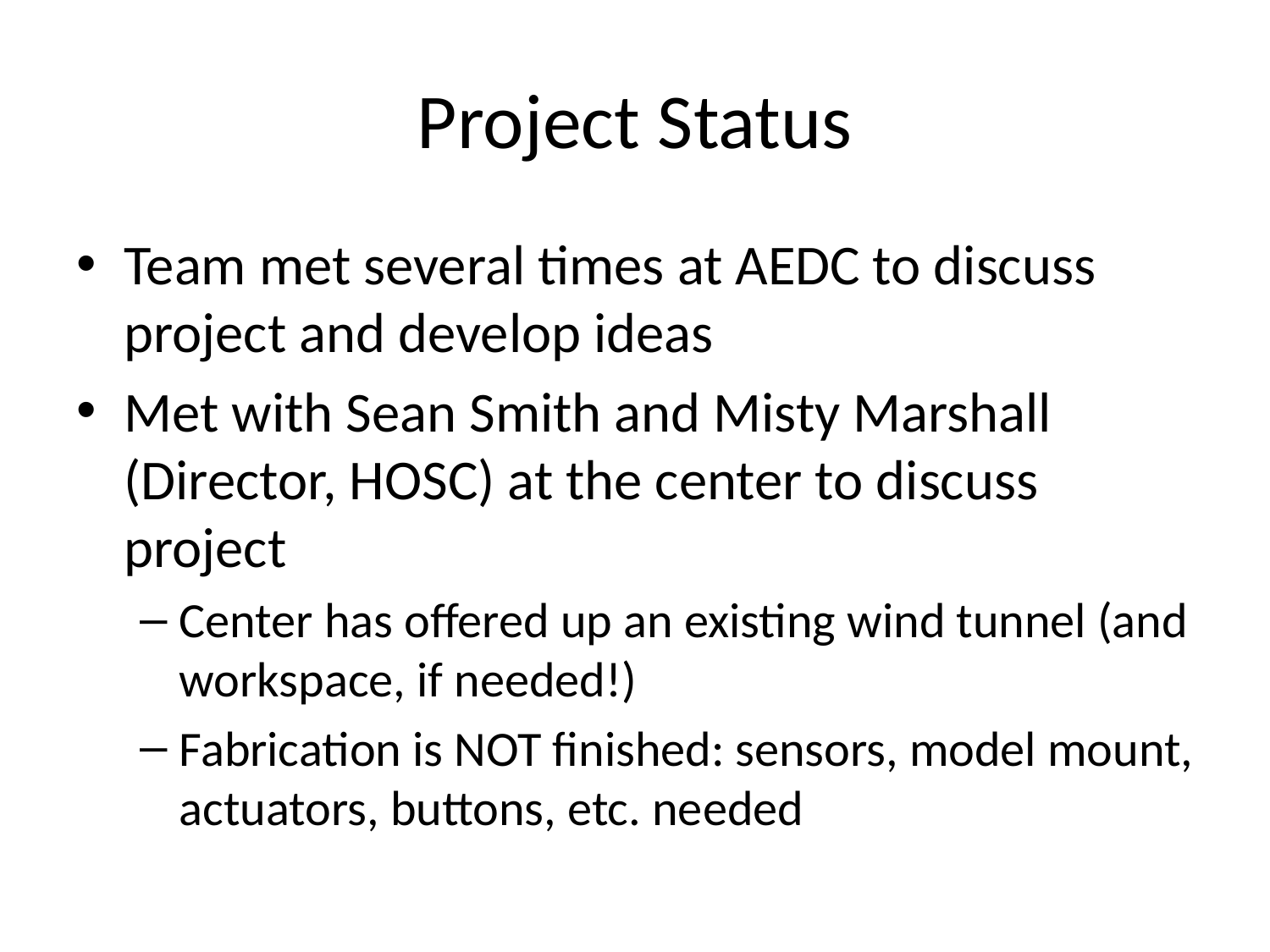

# Project Status
Team met several times at AEDC to discuss project and develop ideas
Met with Sean Smith and Misty Marshall (Director, HOSC) at the center to discuss project
Center has offered up an existing wind tunnel (and workspace, if needed!)
Fabrication is NOT finished: sensors, model mount, actuators, buttons, etc. needed